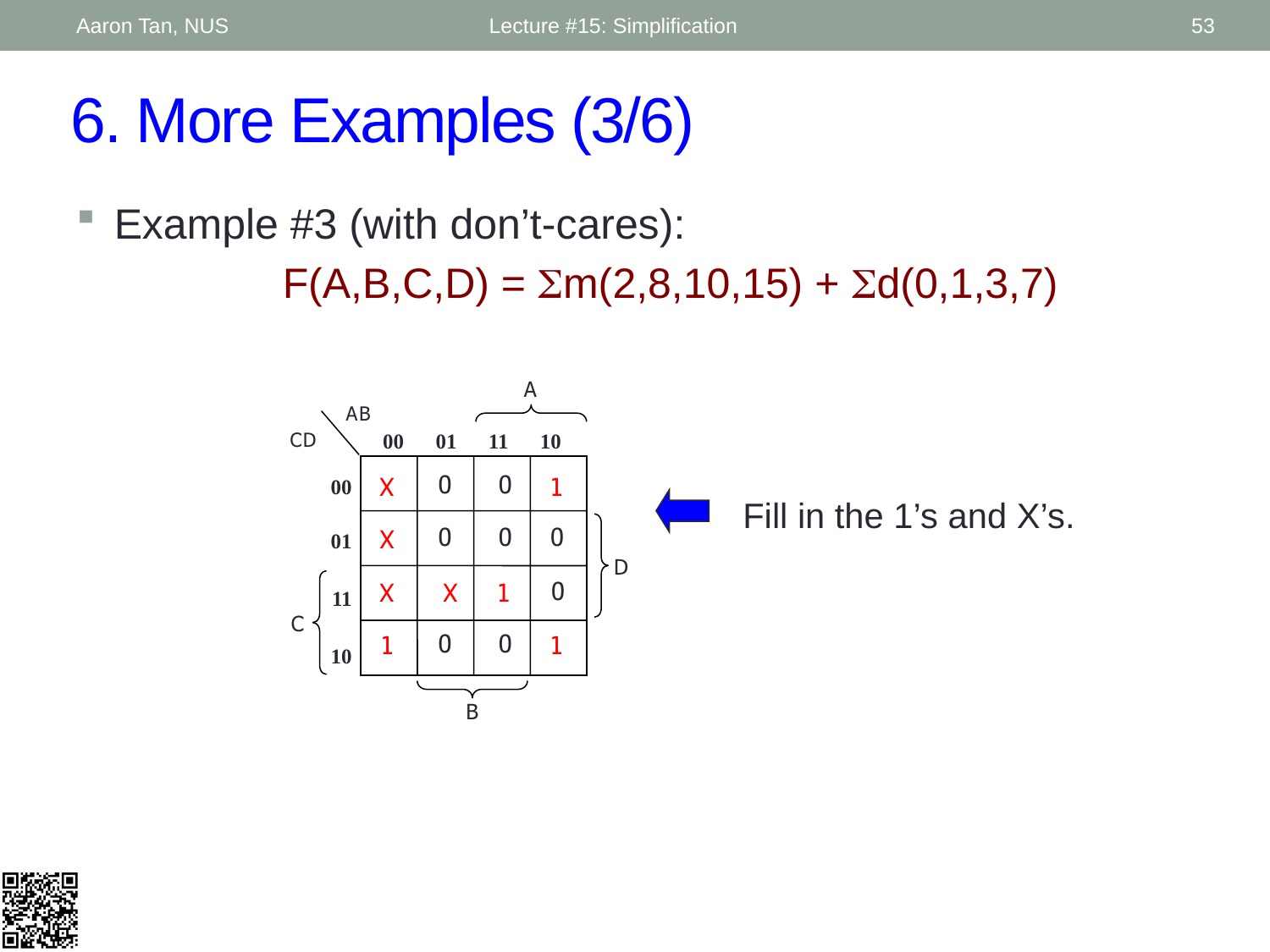

Aaron Tan, NUS
Lecture #15: Simplification
53
# 6. More Examples (3/6)
Example #3 (with don’t-cares):
		F(A,B,C,D) = Σm(2,8,10,15) + Σd(0,1,3,7)

A
AB

00      01      11      10
CD

X
1
00
   01

11

10

X
D

X
X
1
C

1
1

B
0
0
0
0
0
0
0
0
Fill in the 1’s and X’s.